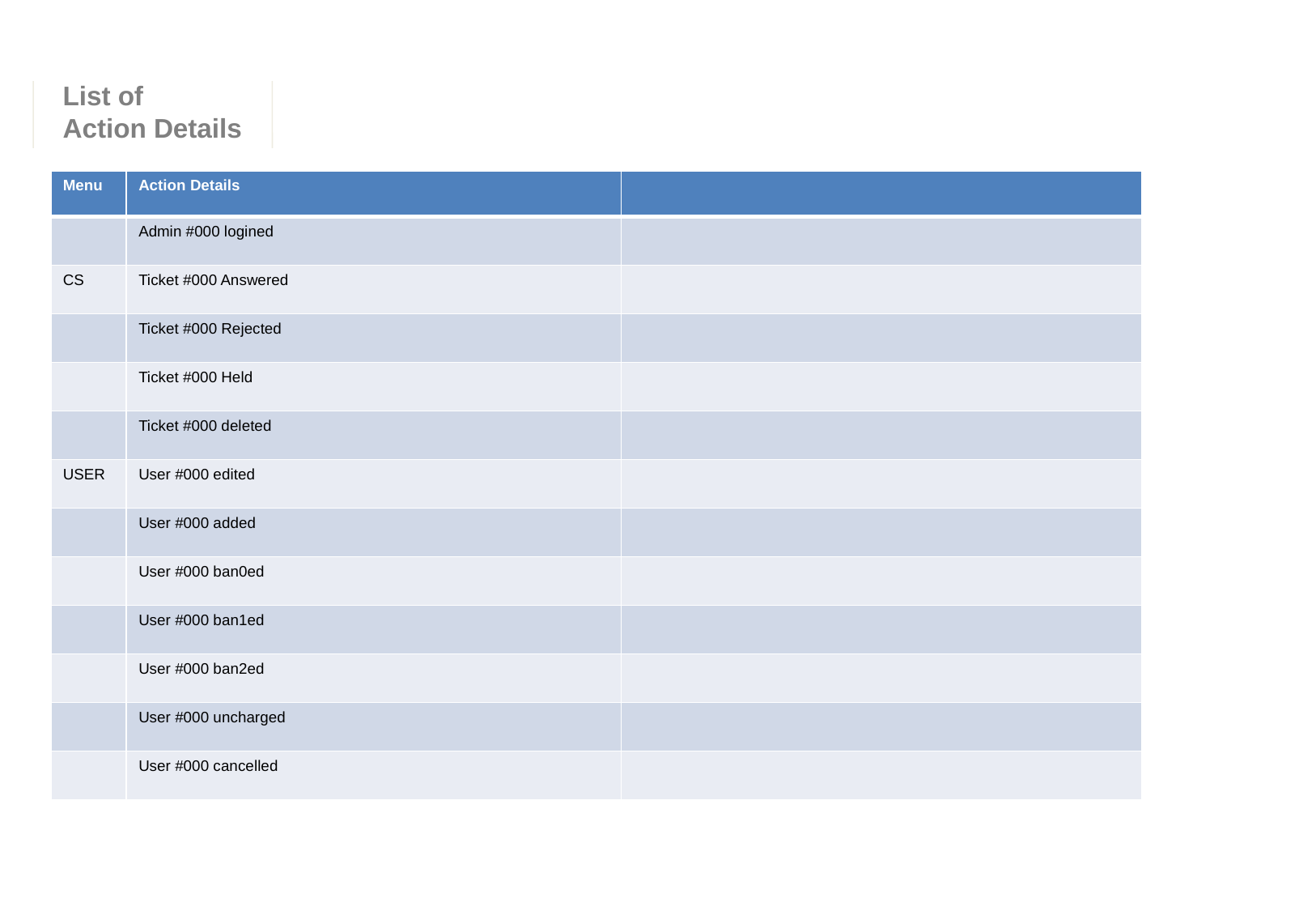

List of
Action Details

| Menu | Action Details |  |
| --- | --- | --- |
|  | Admin #000 logined |  |
| CS | Ticket #000 Answered |  |
|  | Ticket #000 Rejected |  |
|  | Ticket #000 Held |  |
|  | Ticket #000 deleted |  |
| USER | User #000 edited |  |
|  | User #000 added |  |
|  | User #000 ban0ed |  |
|  | User #000 ban1ed |  |
|  | User #000 ban2ed |  |
|  | User #000 uncharged |  |
|  | User #000 cancelled |  |